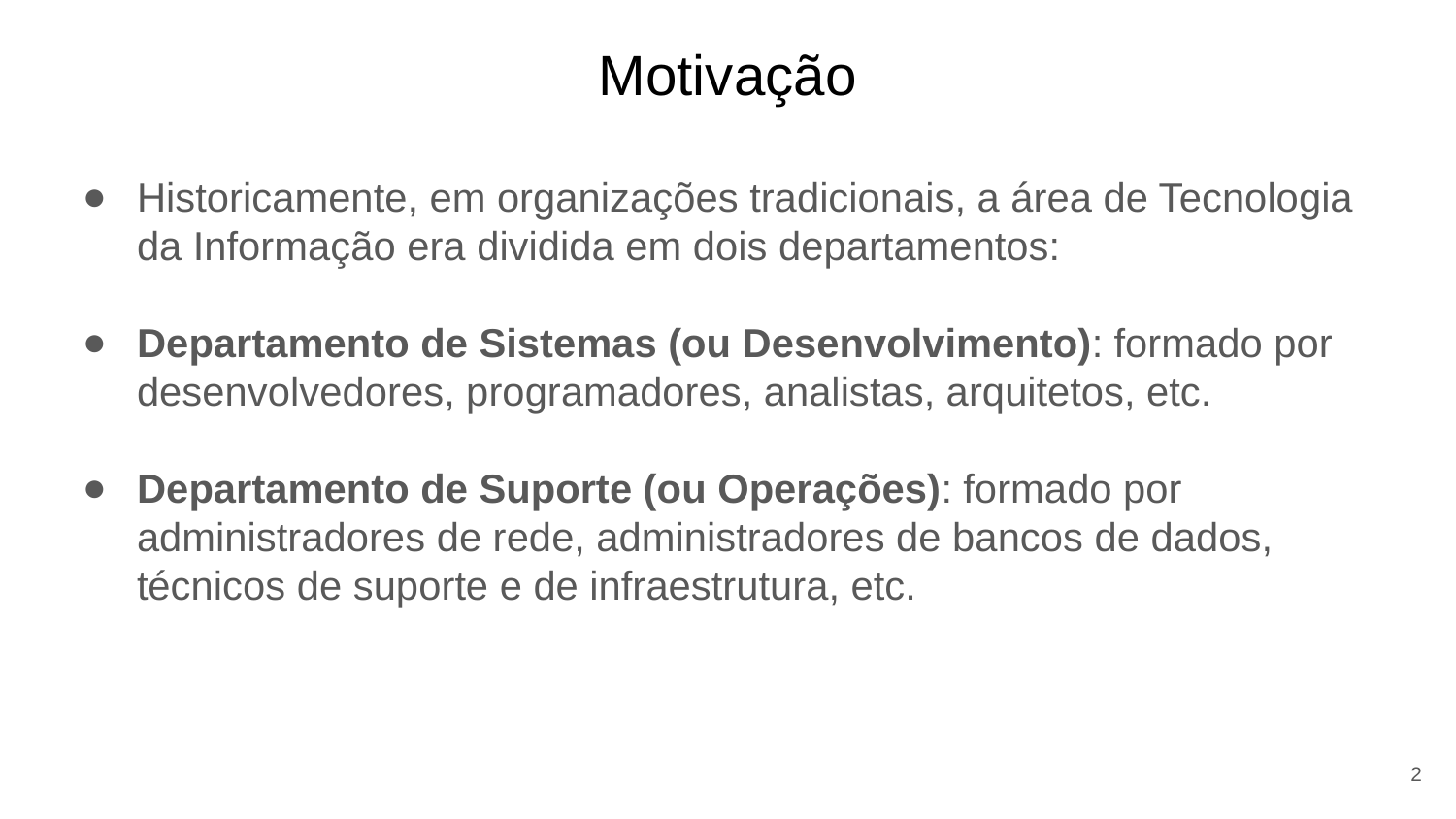

# Motivação
Historicamente, em organizações tradicionais, a área de Tecnologia da Informação era dividida em dois departamentos:

Departamento de Sistemas (ou Desenvolvimento): formado por desenvolvedores, programadores, analistas, arquitetos, etc.

Departamento de Suporte (ou Operações): formado por administradores de rede, administradores de bancos de dados, técnicos de suporte e de infraestrutura, etc.

2